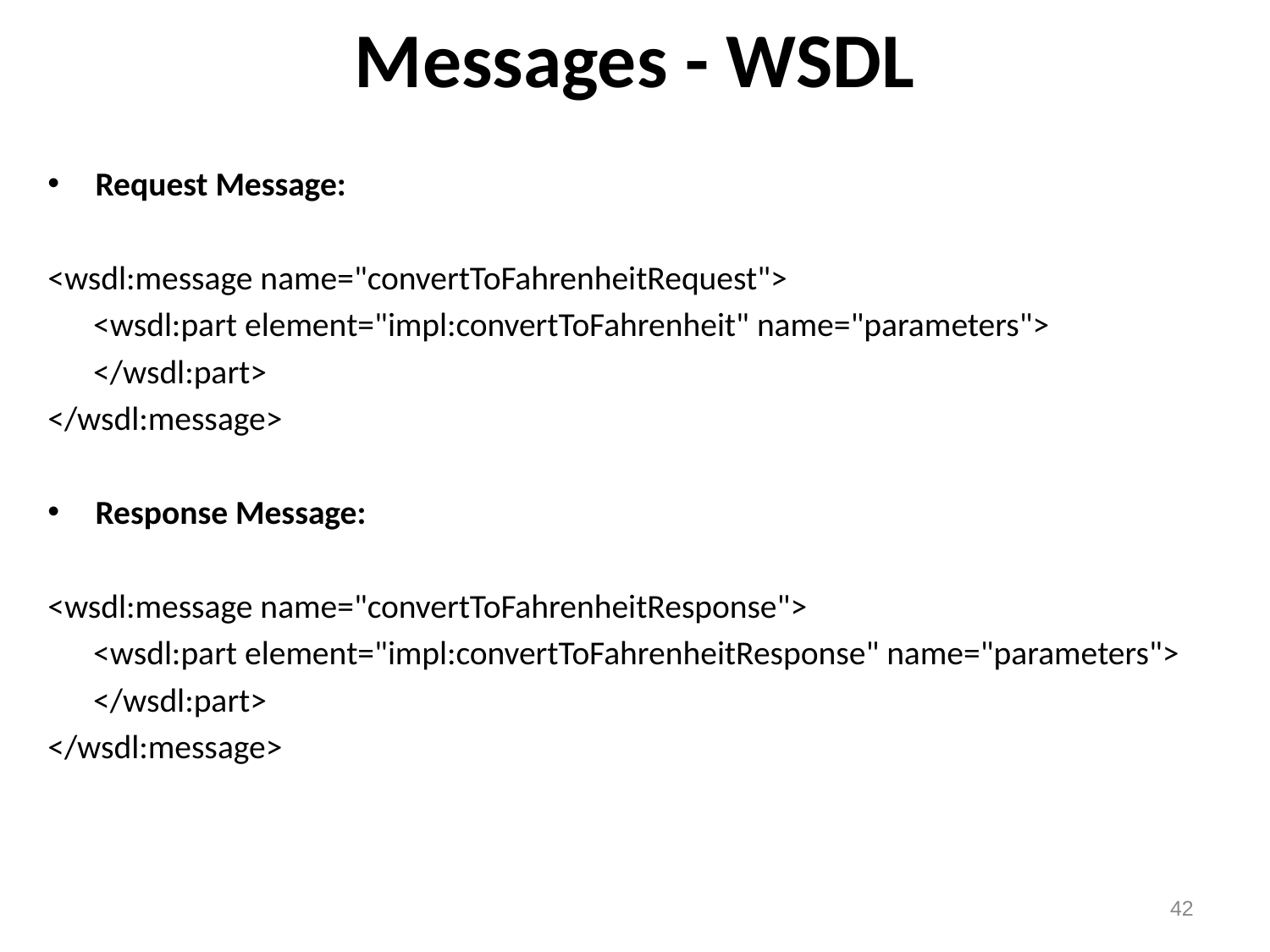

# Messages - WSDL
Request Message:

<wsdl:message name="convertToFahrenheitRequest">
      <wsdl:part element="impl:convertToFahrenheit" name="parameters">
      </wsdl:part>
</wsdl:message>

Response Message:

<wsdl:message name="convertToFahrenheitResponse">
      <wsdl:part element="impl:convertToFahrenheitResponse" name="parameters">
      </wsdl:part>
</wsdl:message>

42